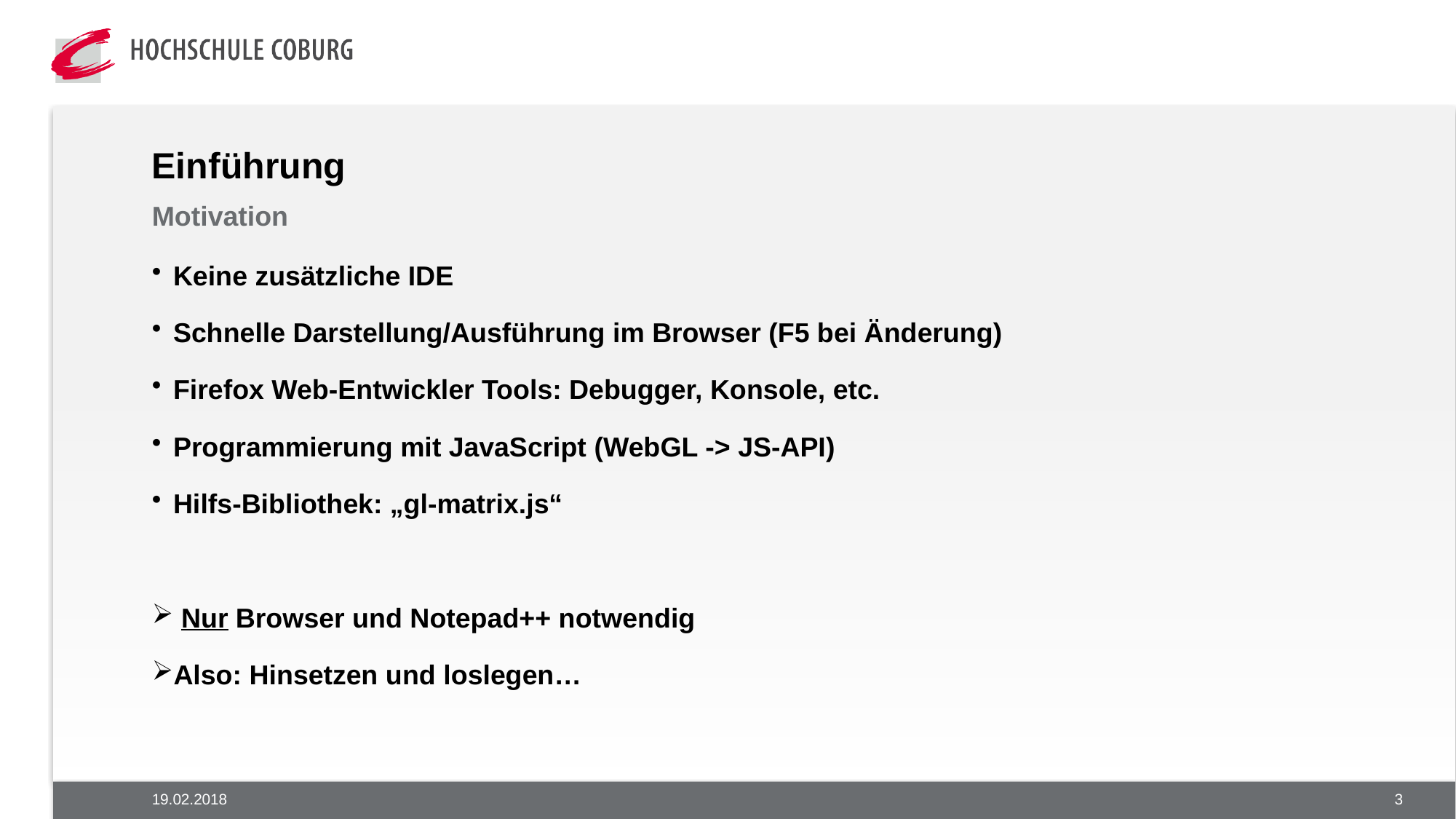

# Einführung
Motivation
Keine zusätzliche IDE
Schnelle Darstellung/Ausführung im Browser (F5 bei Änderung)
Firefox Web-Entwickler Tools: Debugger, Konsole, etc.
Programmierung mit JavaScript (WebGL -> JS-API)
Hilfs-Bibliothek: „gl-matrix.js“

 Nur Browser und Notepad++ notwendig
Also: Hinsetzen und loslegen…
19.02.2018

3